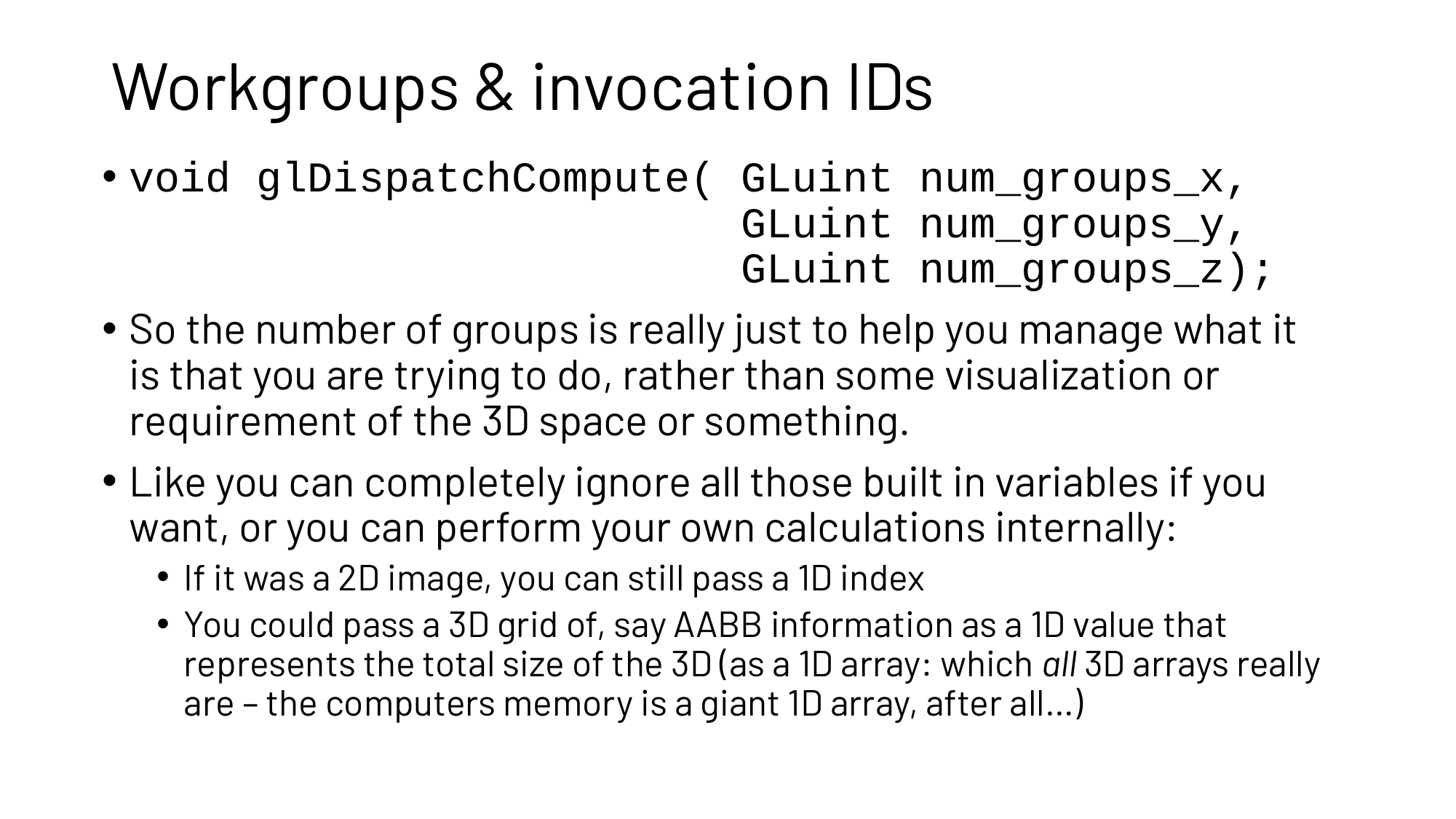

# Workgroups & invocation IDs
void glDispatchCompute( GLuint num_groups_x,
                        GLuint num_groups_y,
                        GLuint num_groups_z);
So the number of groups is really just to help you manage what it is that you are trying to do, rather than some visualization or requirement of the 3D space or something.
Like you can completely ignore all those built in variables if you want, or you can perform your own calculations internally:
If it was a 2D image, you can still pass a 1D index
You could pass a 3D grid of, say AABB information as a 1D value that represents the total size of the 3D (as a 1D array: which all 3D arrays really are – the computers memory is a giant 1D array, after all…)